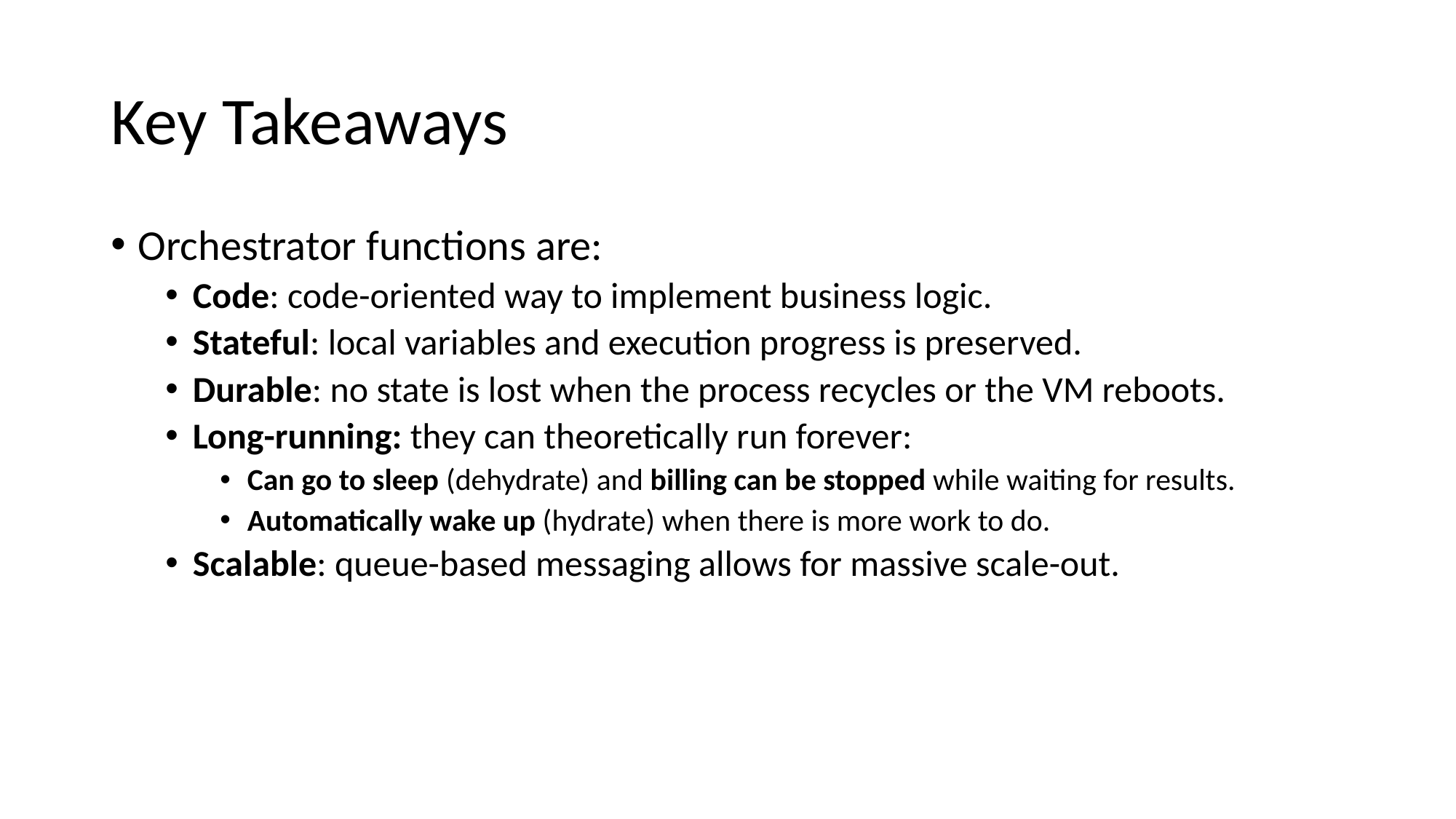

# Key Takeaways
Orchestrator functions are:
Code: code-oriented way to implement business logic.
Stateful: local variables and execution progress is preserved.
Durable: no state is lost when the process recycles or the VM reboots.
Long-running: they can theoretically run forever:
Can go to sleep (dehydrate) and billing can be stopped while waiting for results.
Automatically wake up (hydrate) when there is more work to do.
Scalable: queue-based messaging allows for massive scale-out.